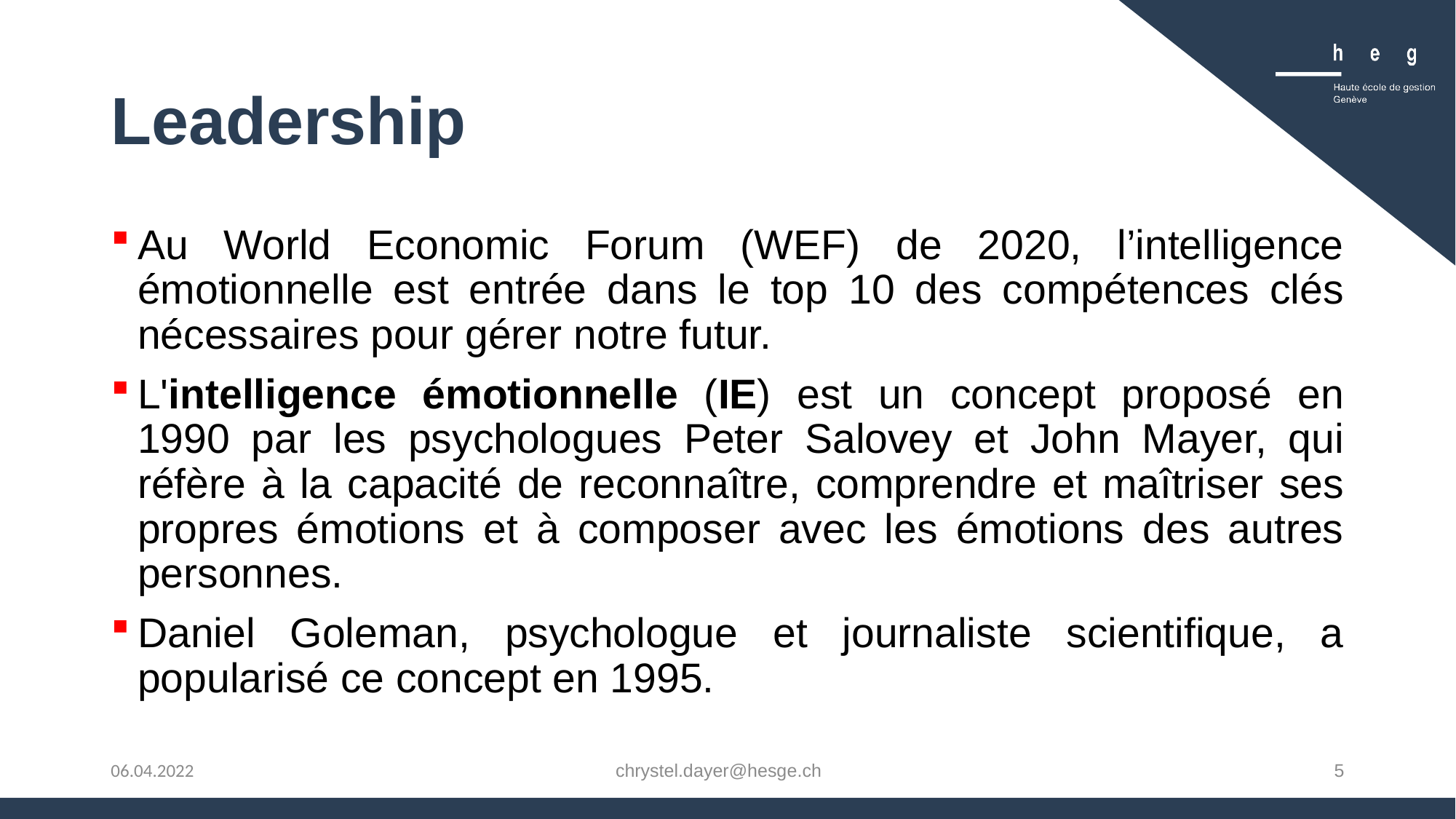

# Leadership
Au World Economic Forum (WEF) de 2020, l’intelligence émotionnelle est entrée dans le top 10 des compétences clés nécessaires pour gérer notre futur.
L'intelligence émotionnelle (IE) est un concept proposé en 1990 par les psychologues Peter Salovey et John Mayer, qui réfère à la capacité de reconnaître, comprendre et maîtriser ses propres émotions et à composer avec les émotions des autres personnes.
Daniel Goleman, psychologue et journaliste scientifique, a popularisé ce concept en 1995.

chrystel.dayer@hesge.ch
5